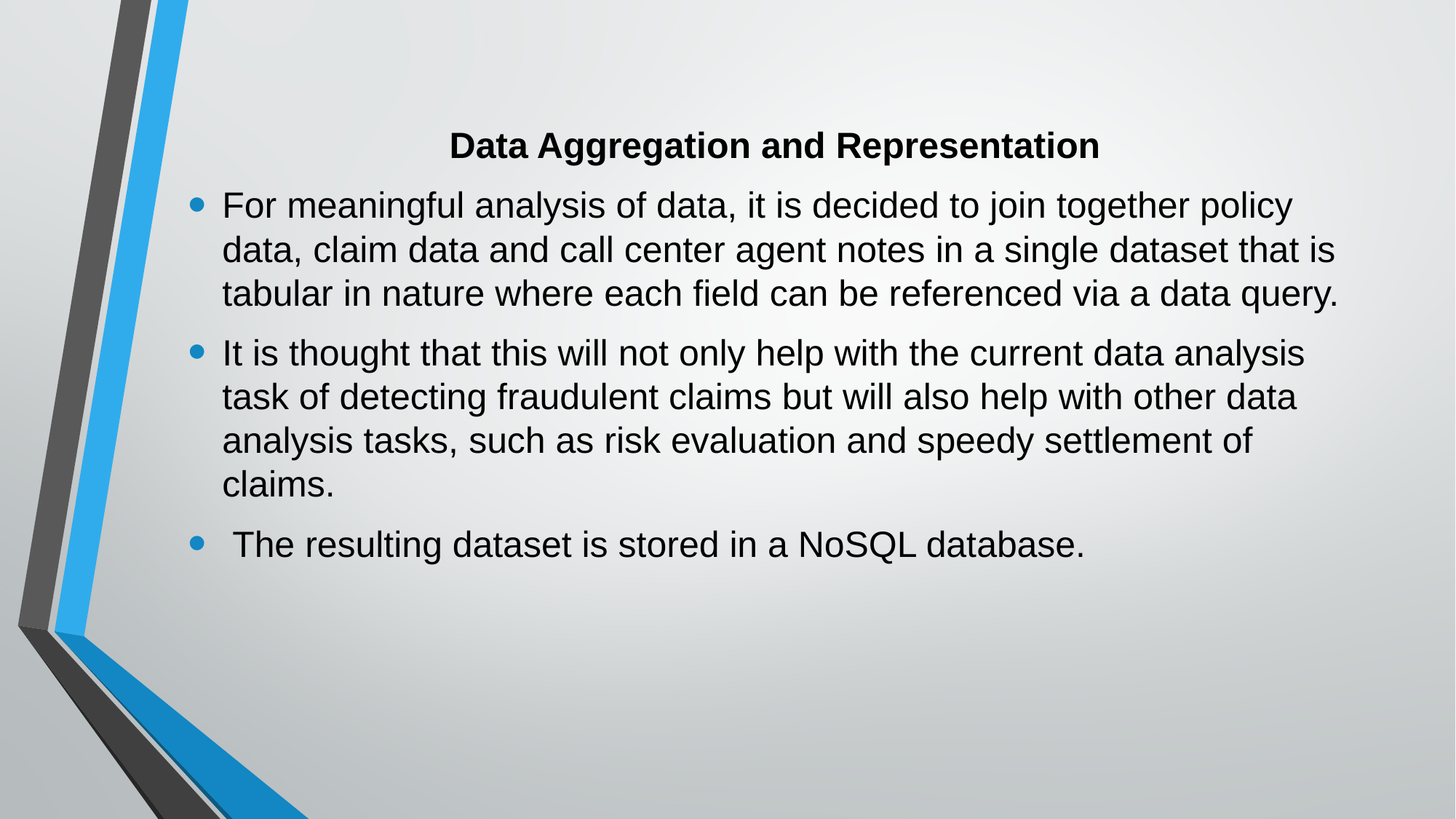

Data Aggregation and Representation
For meaningful analysis of data, it is decided to join together policy data, claim data and call center agent notes in a single dataset that is tabular in nature where each field can be referenced via a data query.
It is thought that this will not only help with the current data analysis task of detecting fraudulent claims but will also help with other data analysis tasks, such as risk evaluation and speedy settlement of claims.
 The resulting dataset is stored in a NoSQL database.